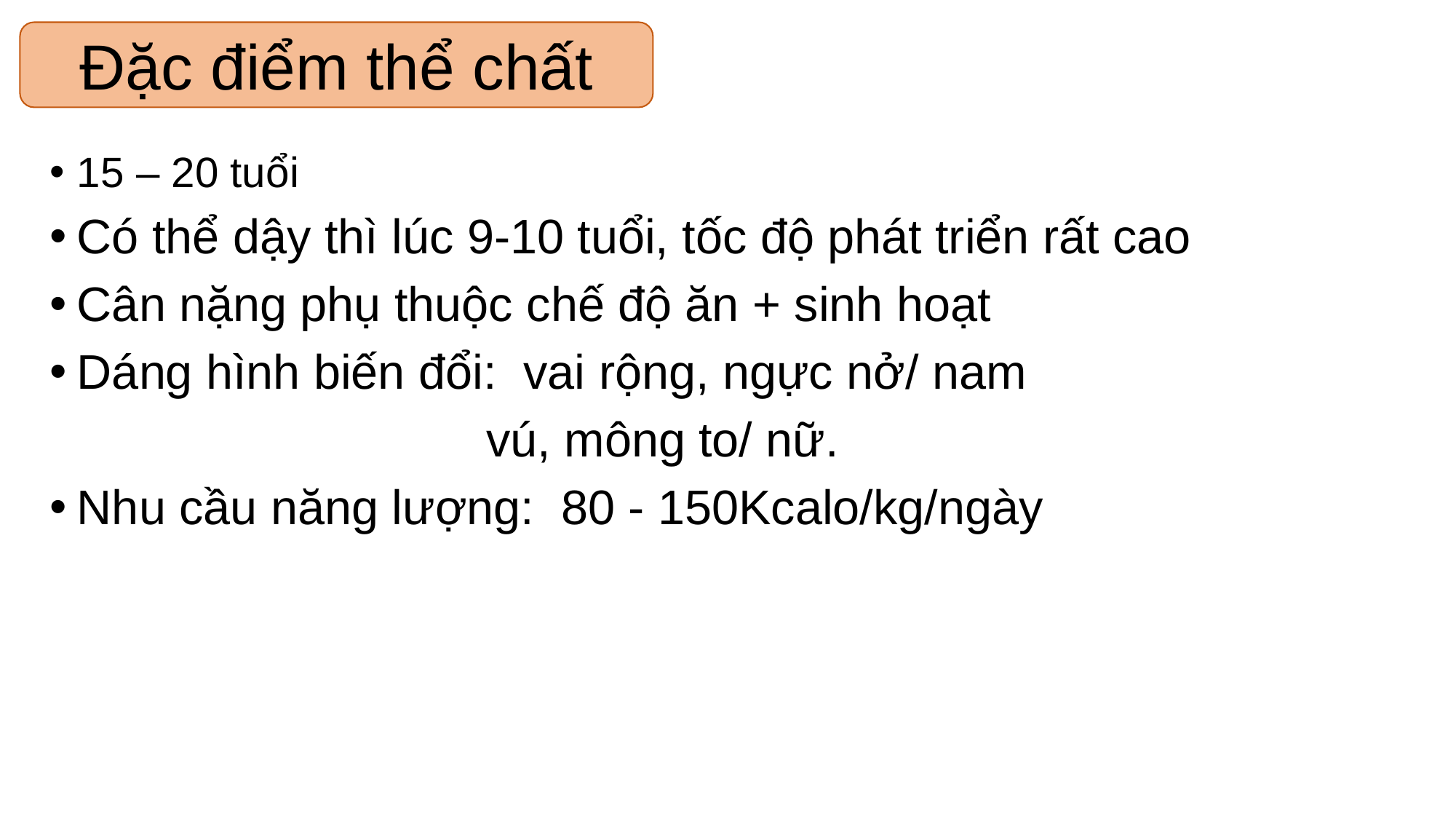

Đặc điểm thể chất
15 – 20 tuổi
Có thể dậy thì lúc 9-10 tuổi, tốc độ phát triển rất cao
Cân nặng phụ thuộc chế độ ăn + sinh hoạt
Dáng hình biến đổi:  vai rộng, ngực nở/ nam
				vú, mông to/ nữ.
Nhu cầu năng lượng:  80 - 150Kcalo/kg/ngày